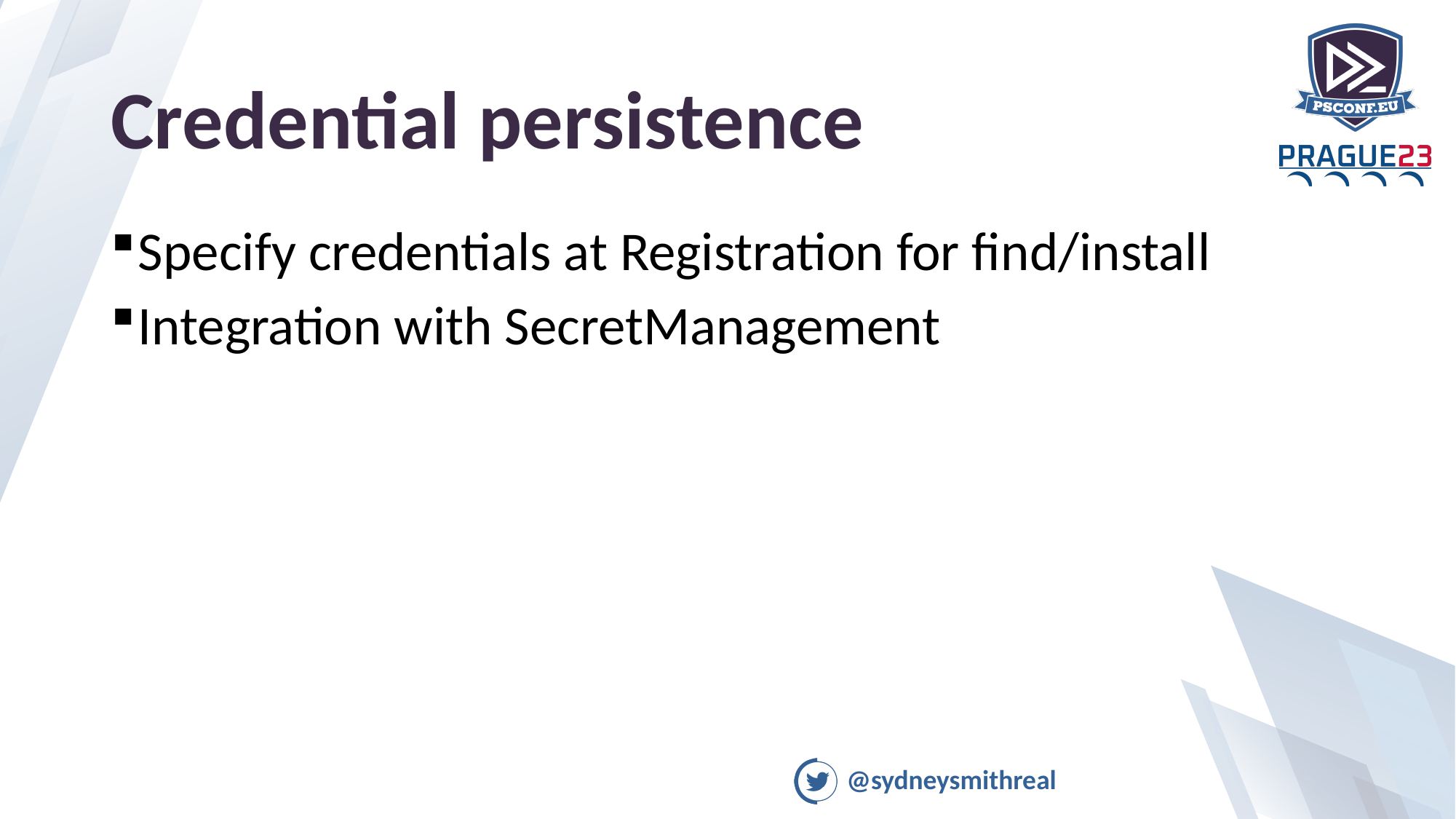

# Credential persistence
Specify credentials at Registration for find/install
Integration with SecretManagement